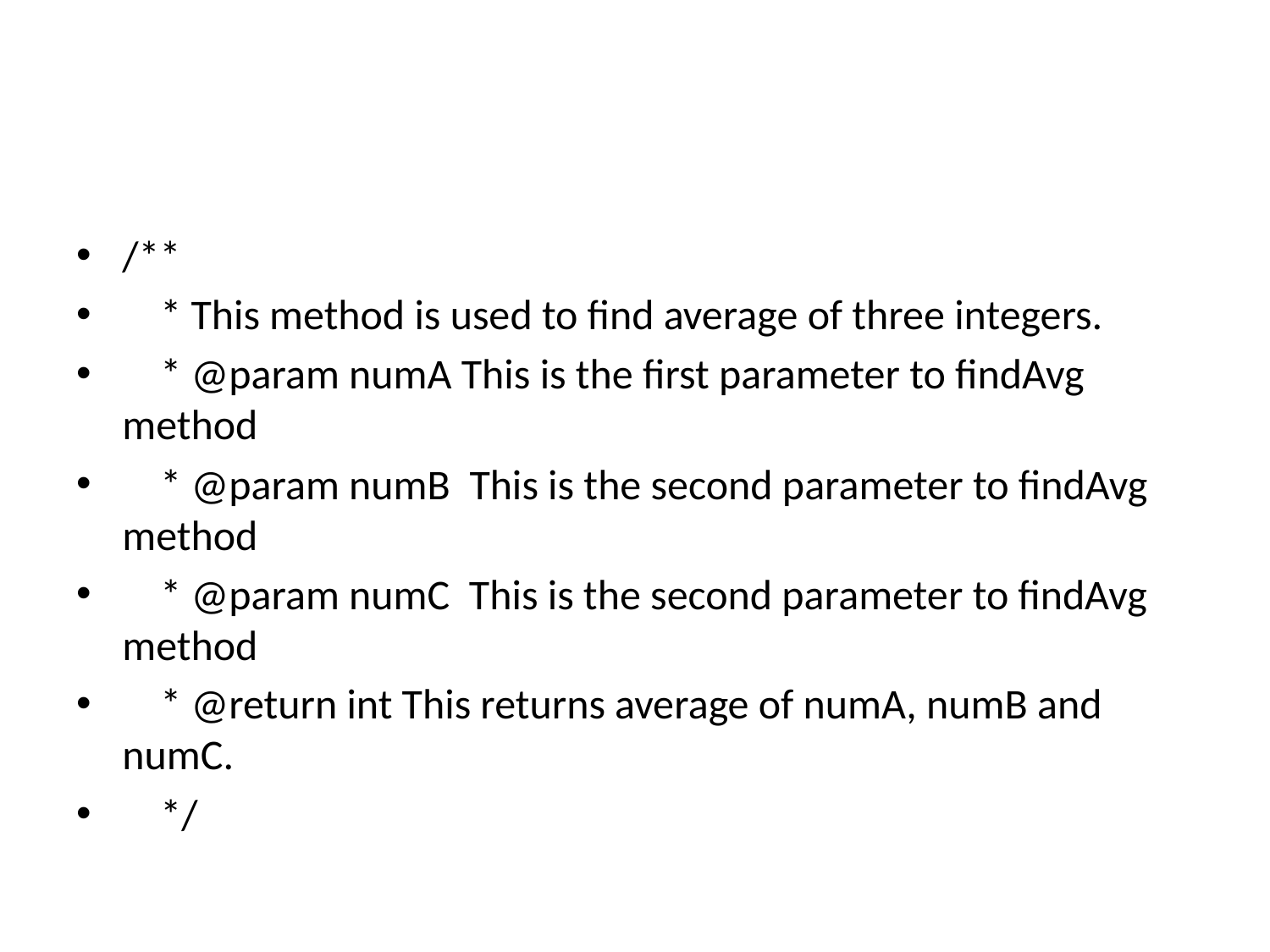

#
/**
    * This method is used to find average of three integers.
    * @param numA This is the first parameter to findAvg method
    * @param numB  This is the second parameter to findAvg method
    * @param numC  This is the second parameter to findAvg method
    * @return int This returns average of numA, numB and numC.
    */